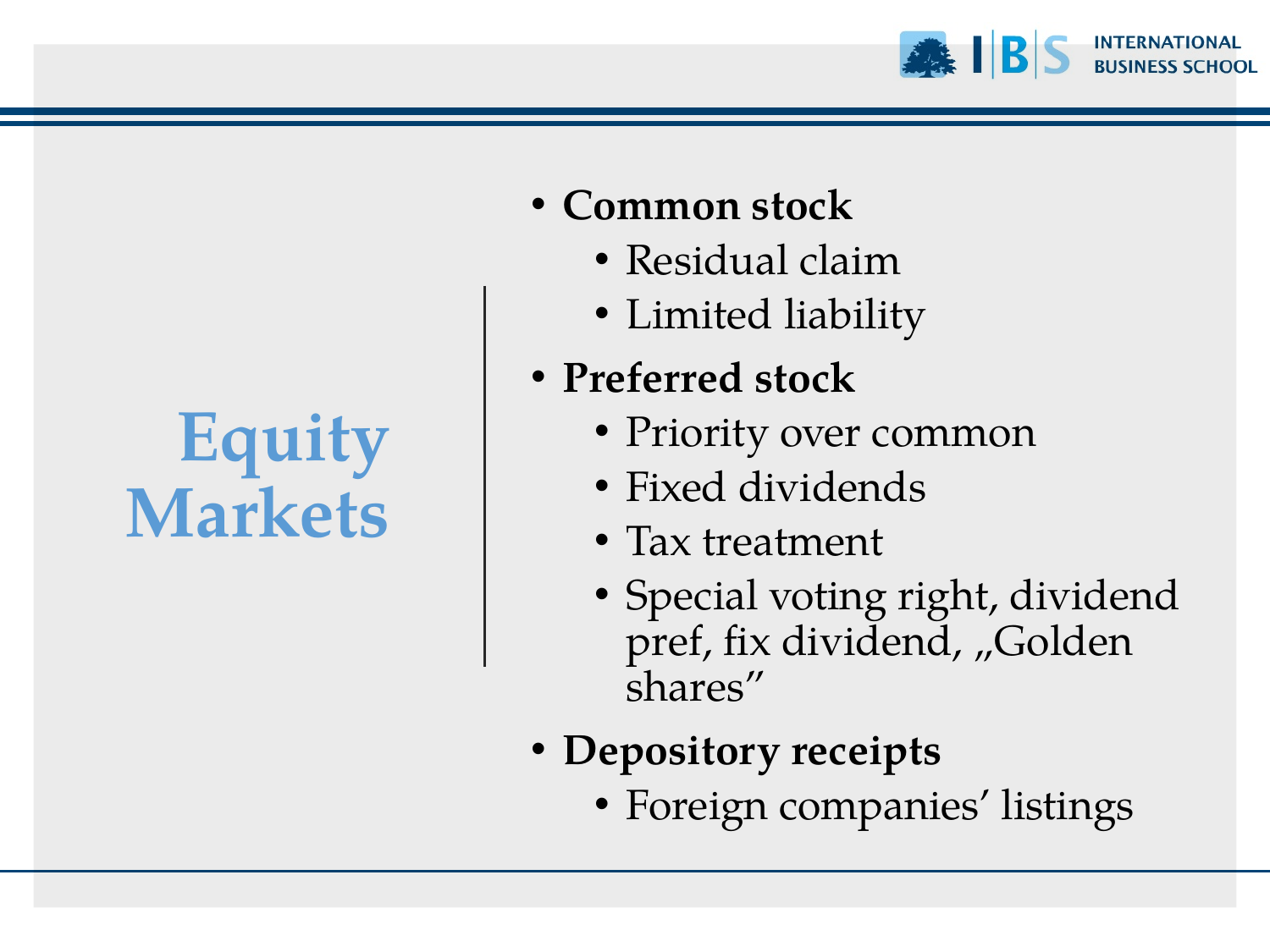

Common stock
Residual claim
Limited liability
Preferred stock
Priority over common
Fixed dividends
Tax treatment
Special voting right, dividend pref, fix dividend, „Golden shares”
Depository receipts
Foreign companies’ listings
# Equity Markets